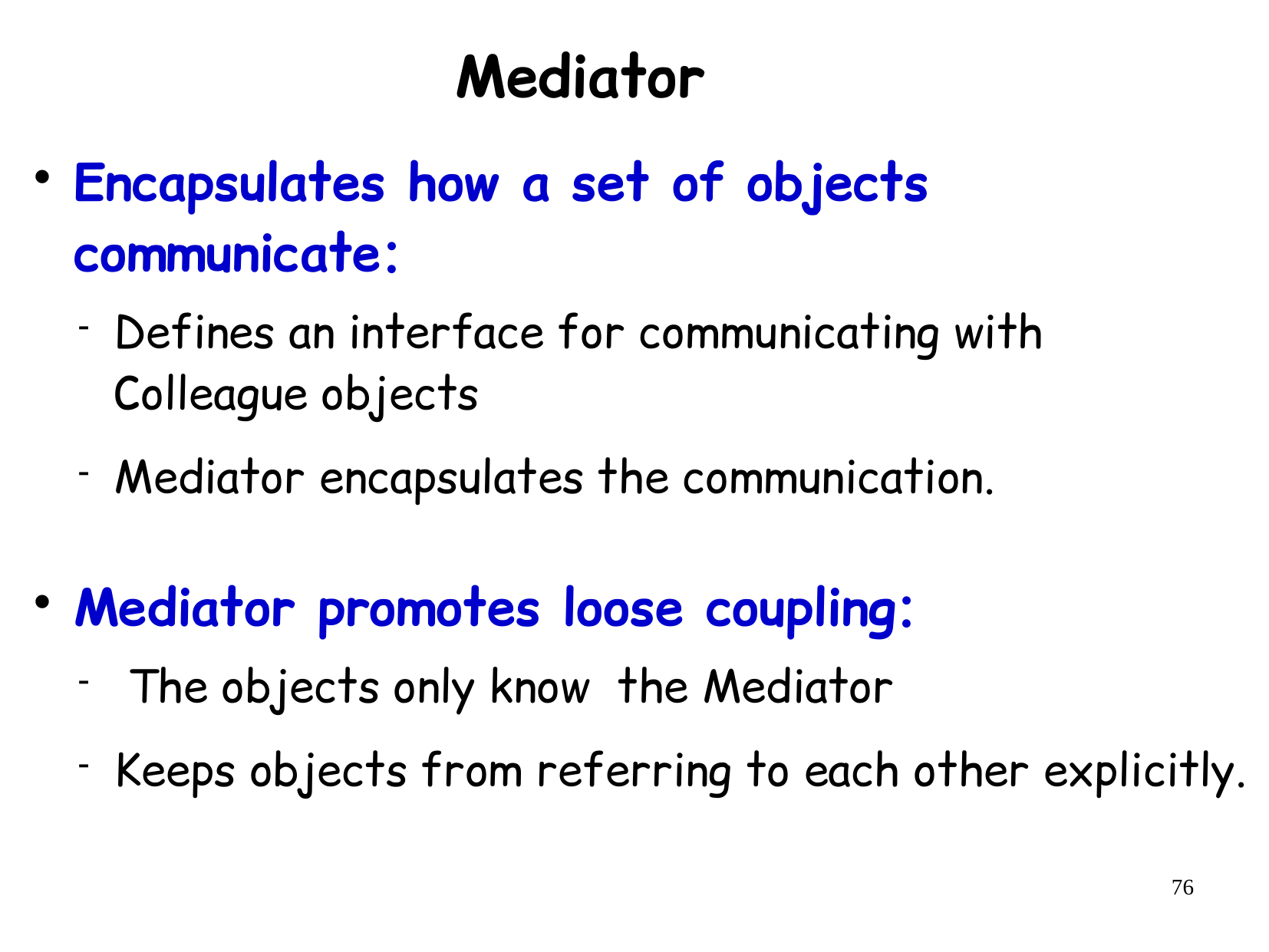

Mediator
Encapsulates how a set of objects communicate:
Defines an interface for communicating with Colleague objects
Mediator encapsulates the communication.
Mediator promotes loose coupling:
 The objects only know  the Mediator
Keeps objects from referring to each other explicitly.